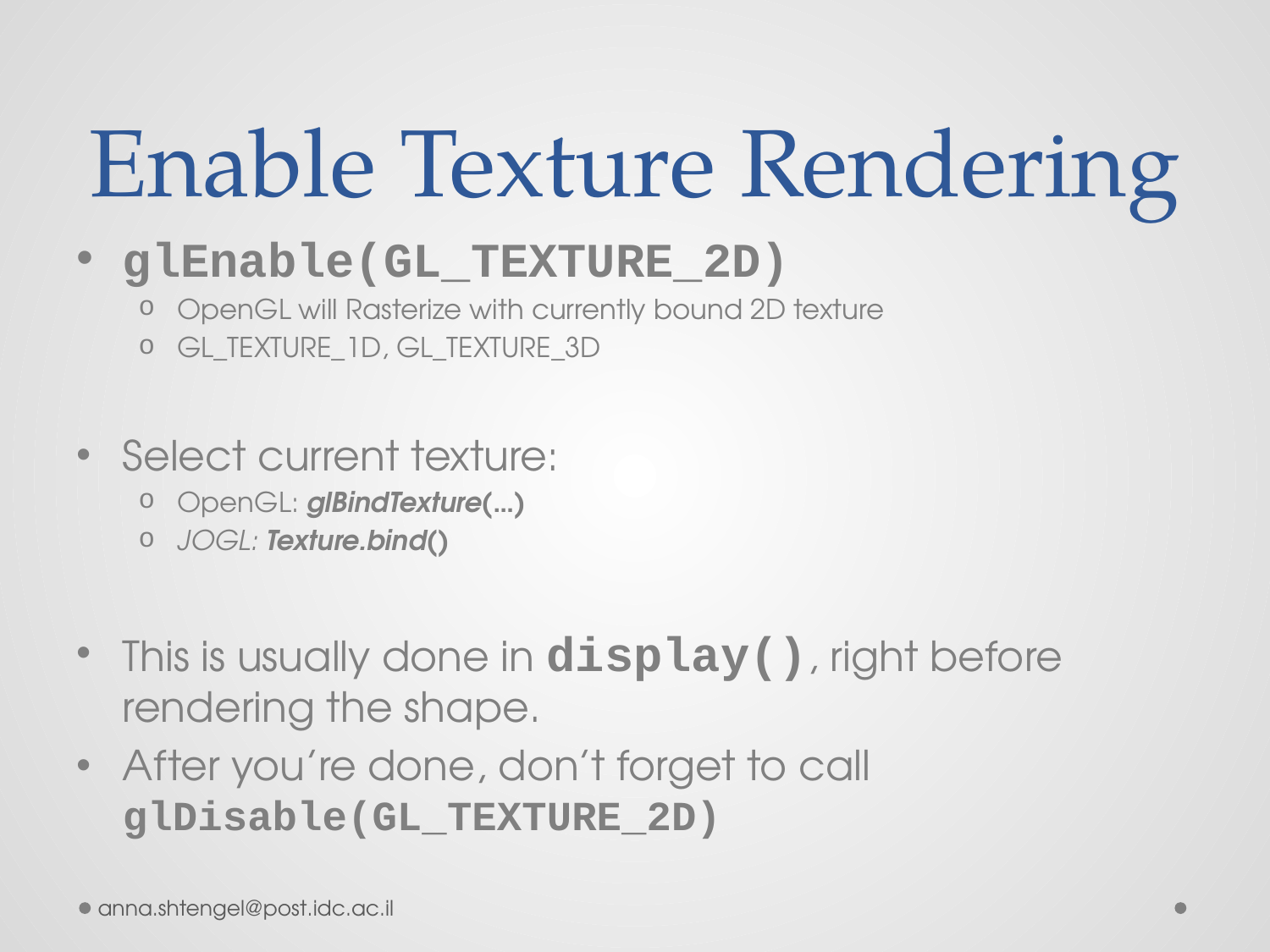

# Enable Texture Rendering
glEnable(GL_TEXTURE_2D)
OpenGL will Rasterize with currently bound 2D texture
GL_TEXTURE_1D, GL_TEXTURE_3D

Select current texture:
OpenGL: glBindTexture(…)
JOGL: Texture.bind()

This is usually done in display(), right before rendering the shape.
After you’re done, don’t forget to call glDisable(GL_TEXTURE_2D)

anna.shtengel@post.idc.ac.il